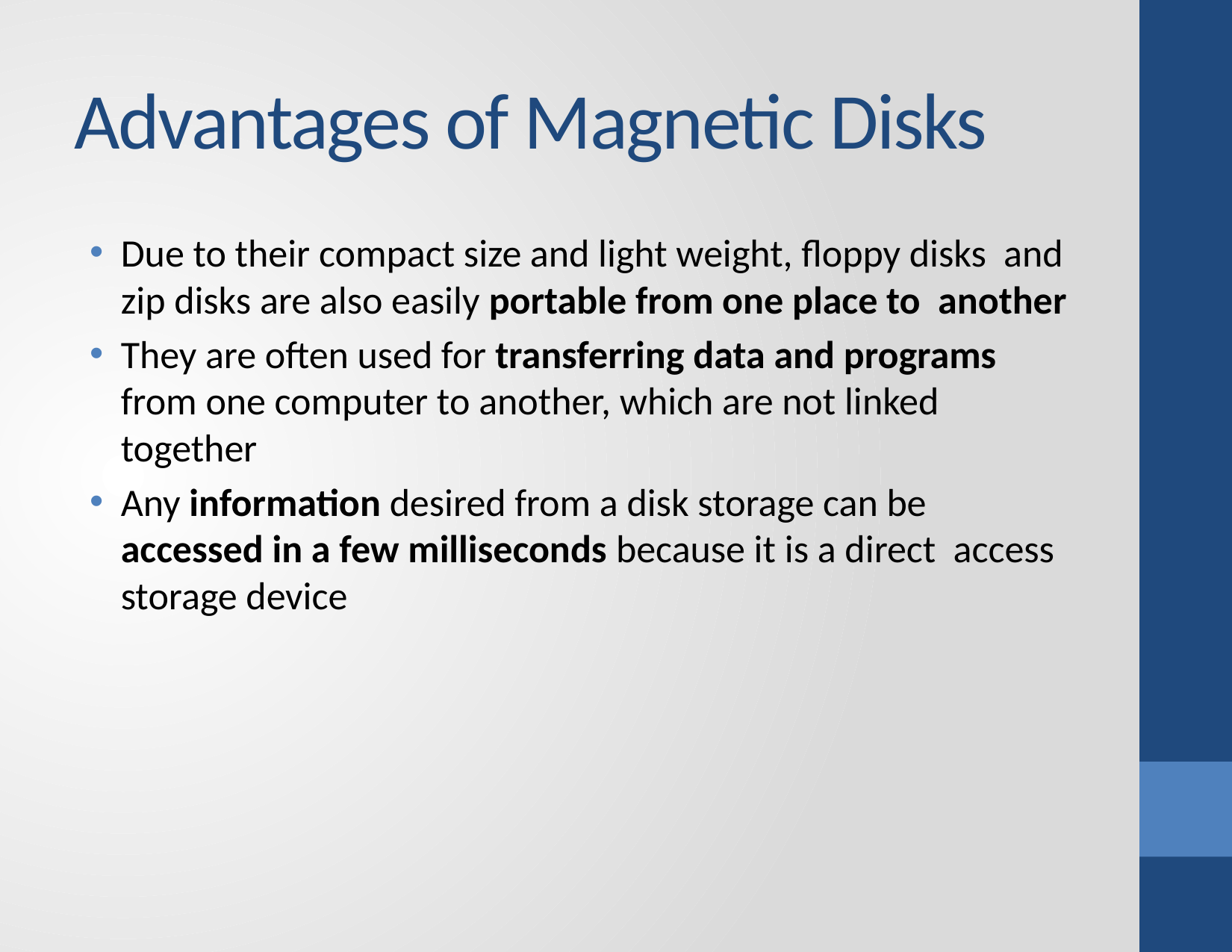

# Advantages of Magnetic Disks
Due to their compact size and light weight, floppy disks  and zip disks are also easily portable from one place to  another
They are often used for transferring data and programs  from one computer to another, which are not linked  together
Any information desired from a disk storage can be  accessed in a few milliseconds because it is a direct  access storage device